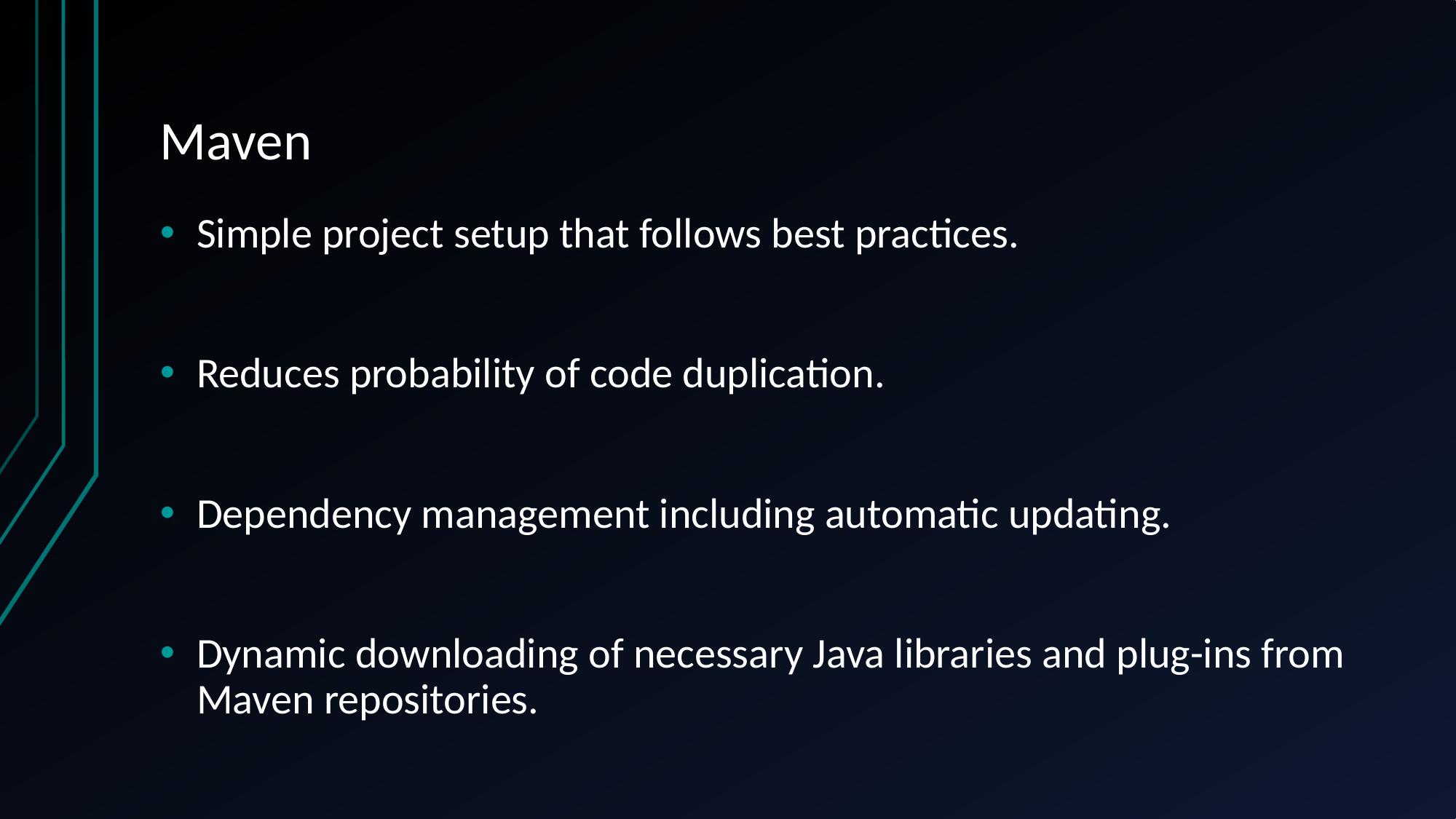

# Maven
Simple project setup that follows best practices.

Reduces probability of code duplication.

Dependency management including automatic updating.

Dynamic downloading of necessary Java libraries and plug-ins from Maven repositories.